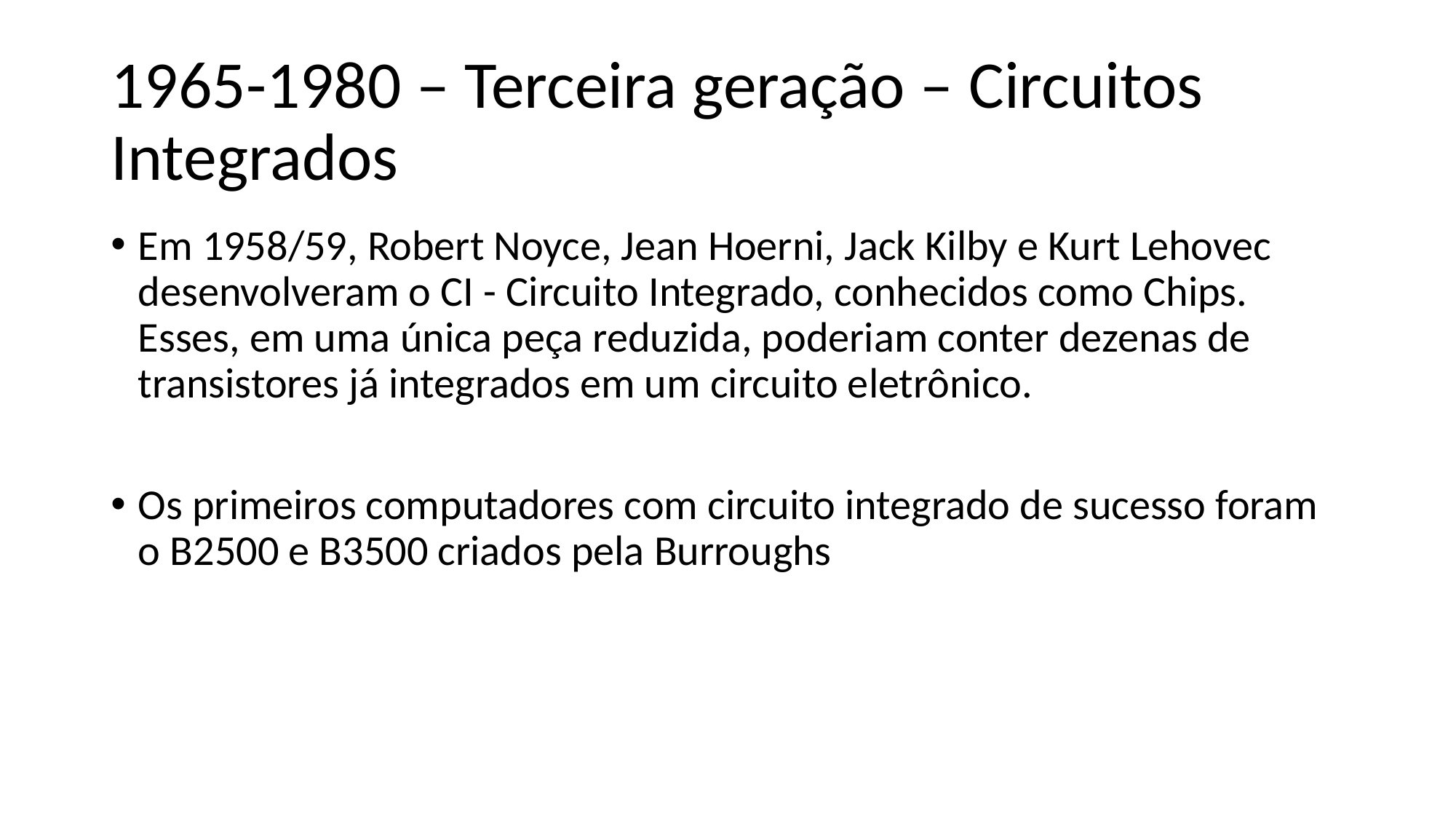

# 1965-1980 – Terceira geração – Circuitos Integrados
Em 1958/59, Robert Noyce, Jean Hoerni, Jack Kilby e Kurt Lehovec desenvolveram o CI - Circuito Integrado, conhecidos como Chips. Esses, em uma única peça reduzida, poderiam conter dezenas de transistores já integrados em um circuito eletrônico.

Os primeiros computadores com circuito integrado de sucesso foram o B2500 e B3500 criados pela Burroughs